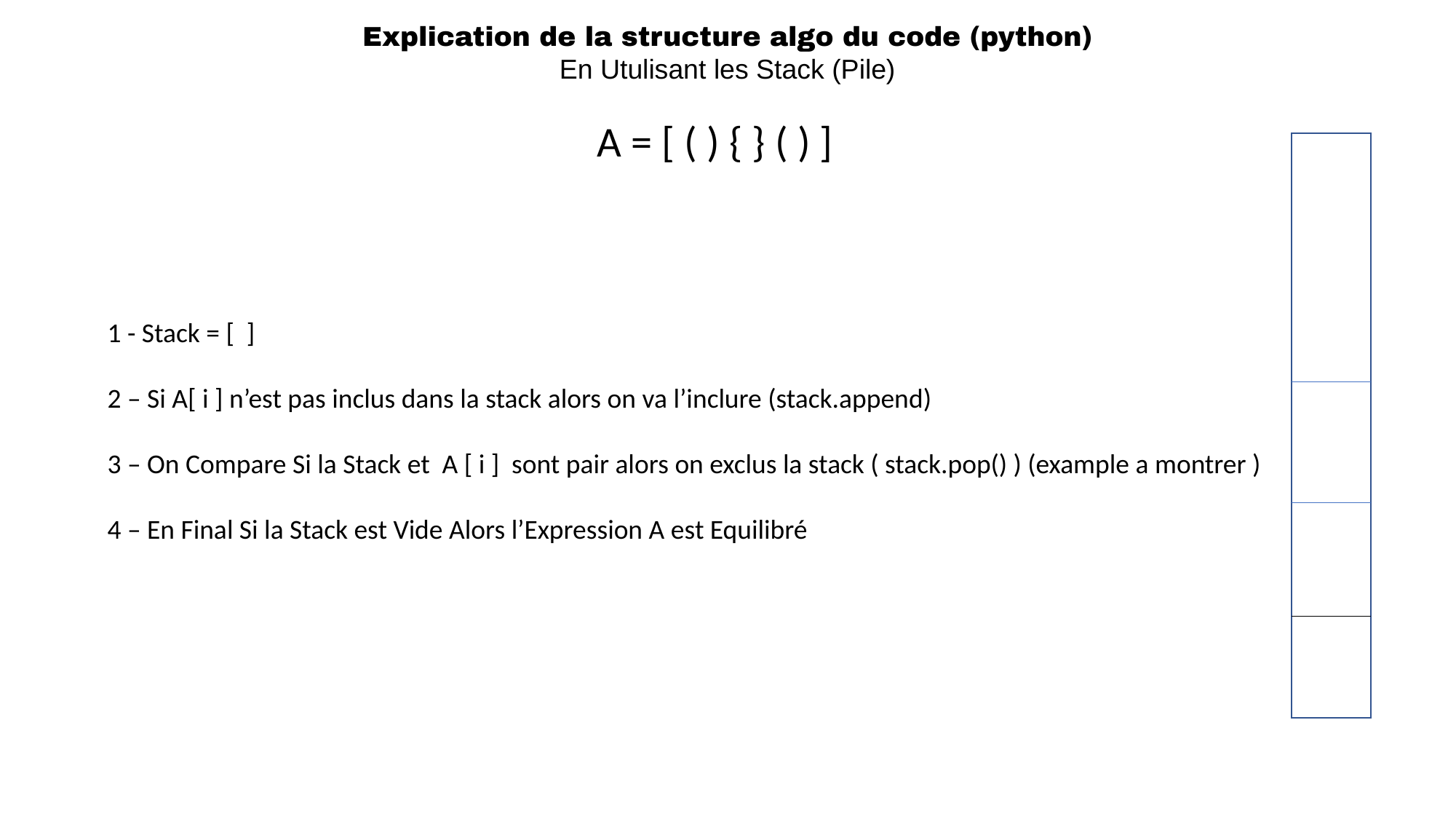

Explication de la structure algo du code (python)
En Utulisant les Stack (Pile)
A = [ ( ) { } ( ) ]

1 - Stack = [  ]

2 – Si A[ i ] n’est pas inclus dans la stack alors on va l’inclure (stack.append)

3 – On Compare Si la Stack et  A [ i ]  sont pair alors on exclus la stack ( stack.pop() ) (example a montrer )

4 – En Final Si la Stack est Vide Alors l’Expression A est Equilibré